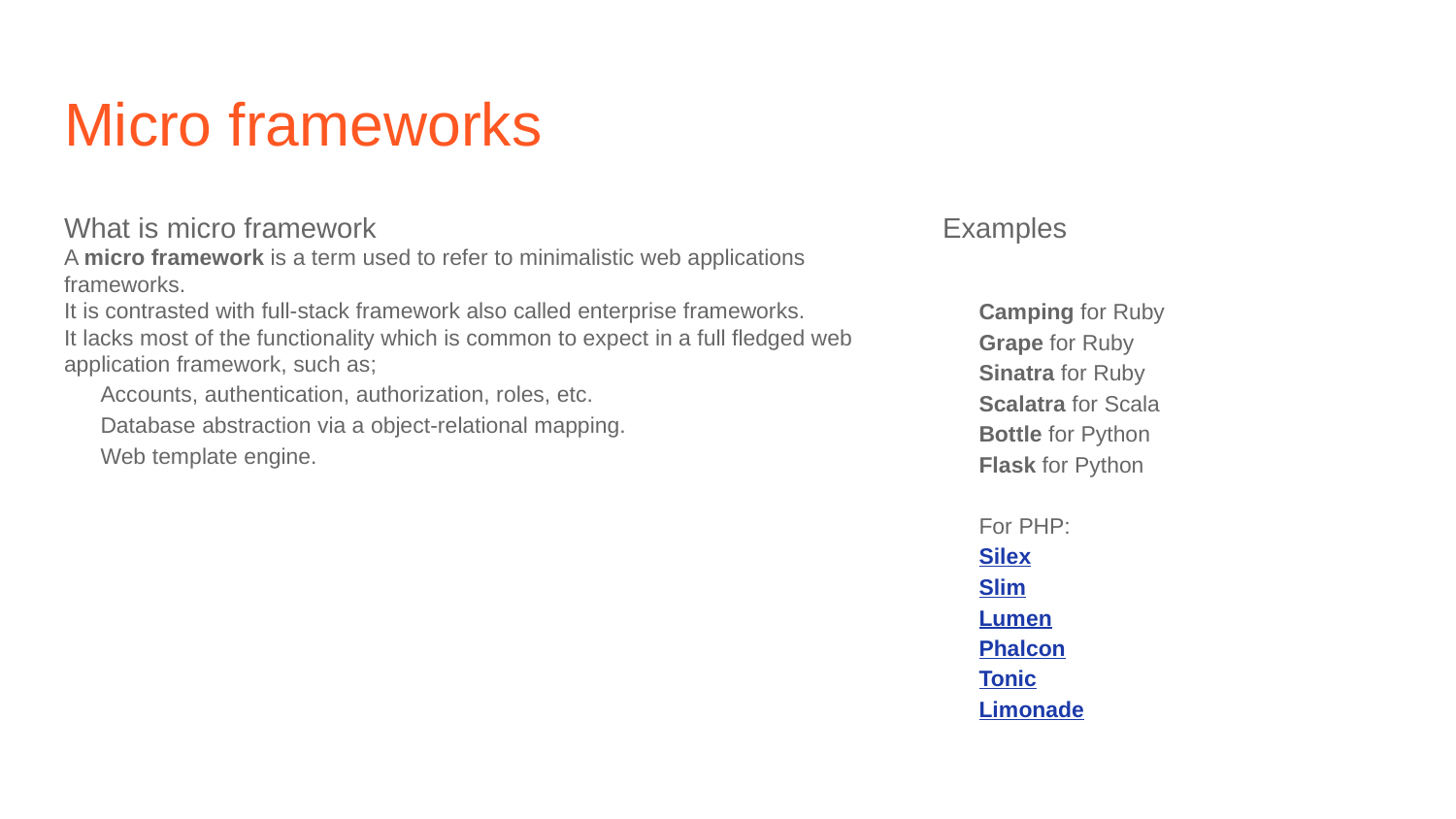

# Micro frameworks
What is micro framework
A micro framework is a term used to refer to minimalistic web applications frameworks.
It is contrasted with full-stack framework also called enterprise frameworks.
It lacks most of the functionality which is common to expect in a full fledged web application framework, such as;
Accounts, authentication, authorization, roles, etc.
Database abstraction via a object-relational mapping.
Web template engine.
Examples

Camping for Ruby
Grape for Ruby
Sinatra for Ruby
Scalatra for Scala
Bottle for Python
Flask for Python

For PHP:
Silex
Slim
Lumen
Phalcon
Tonic
Limonade